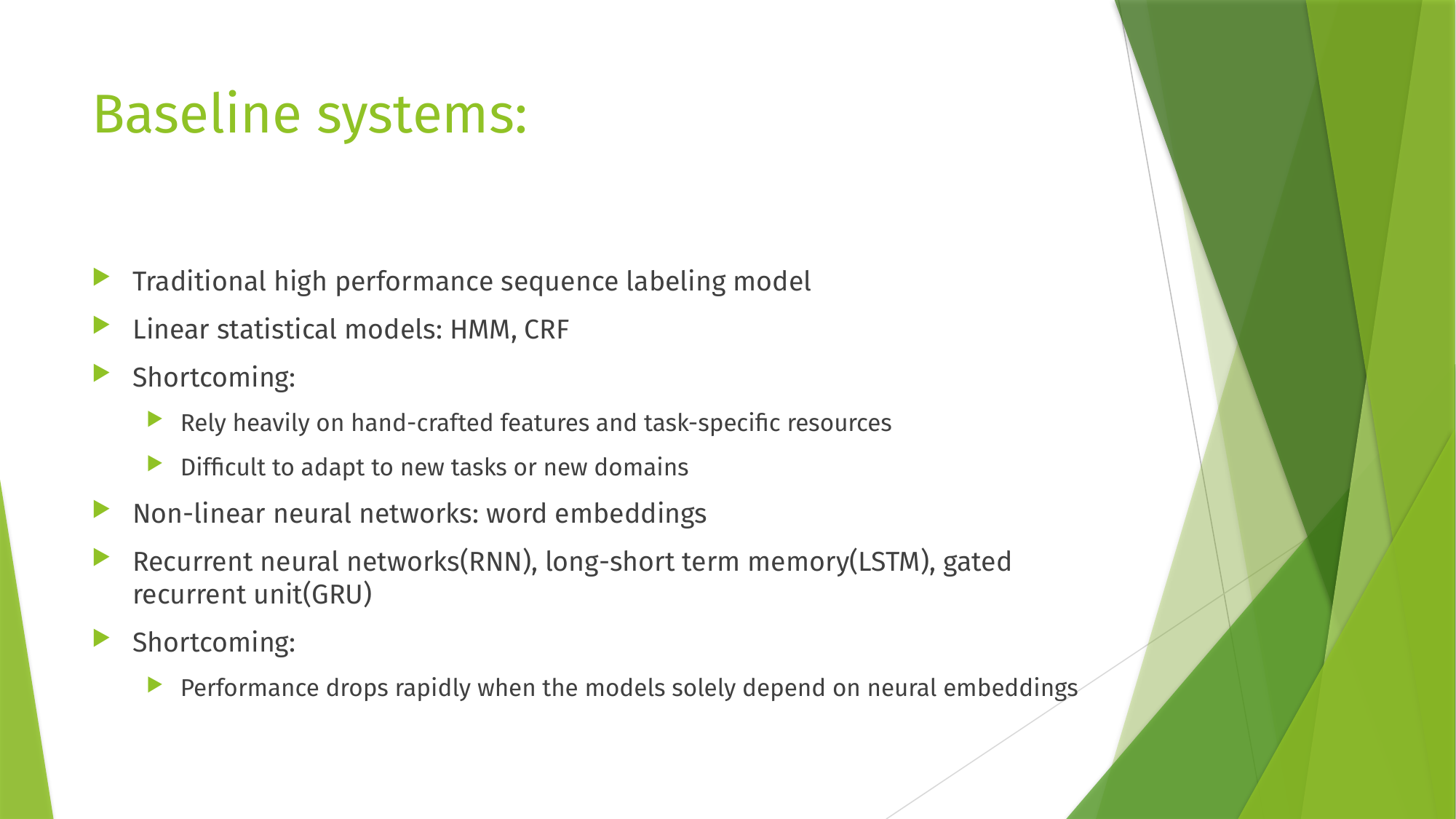

# Baseline systems:
Traditional high performance sequence labeling model
Linear statistical models: HMM, CRF
Shortcoming:
Rely heavily on hand-crafted features and task-specific resources
Difficult to adapt to new tasks or new domains
Non-linear neural networks: word embeddings
Recurrent neural networks(RNN), long-short term memory(LSTM), gated recurrent unit(GRU)
Shortcoming:
Performance drops rapidly when the models solely depend on neural embeddings